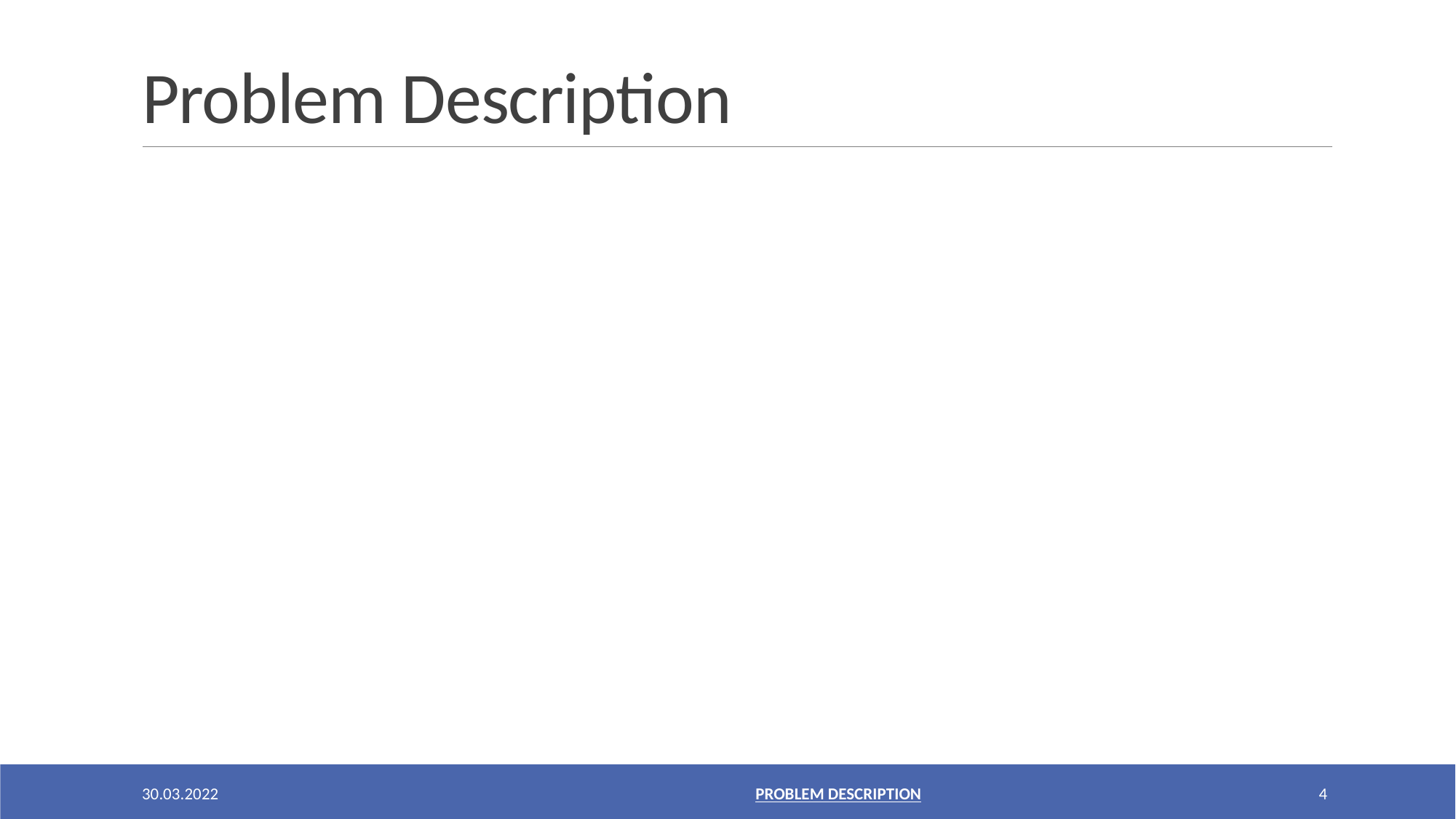

# Problem Description

30.03.2022
                                                           Problem Description
4